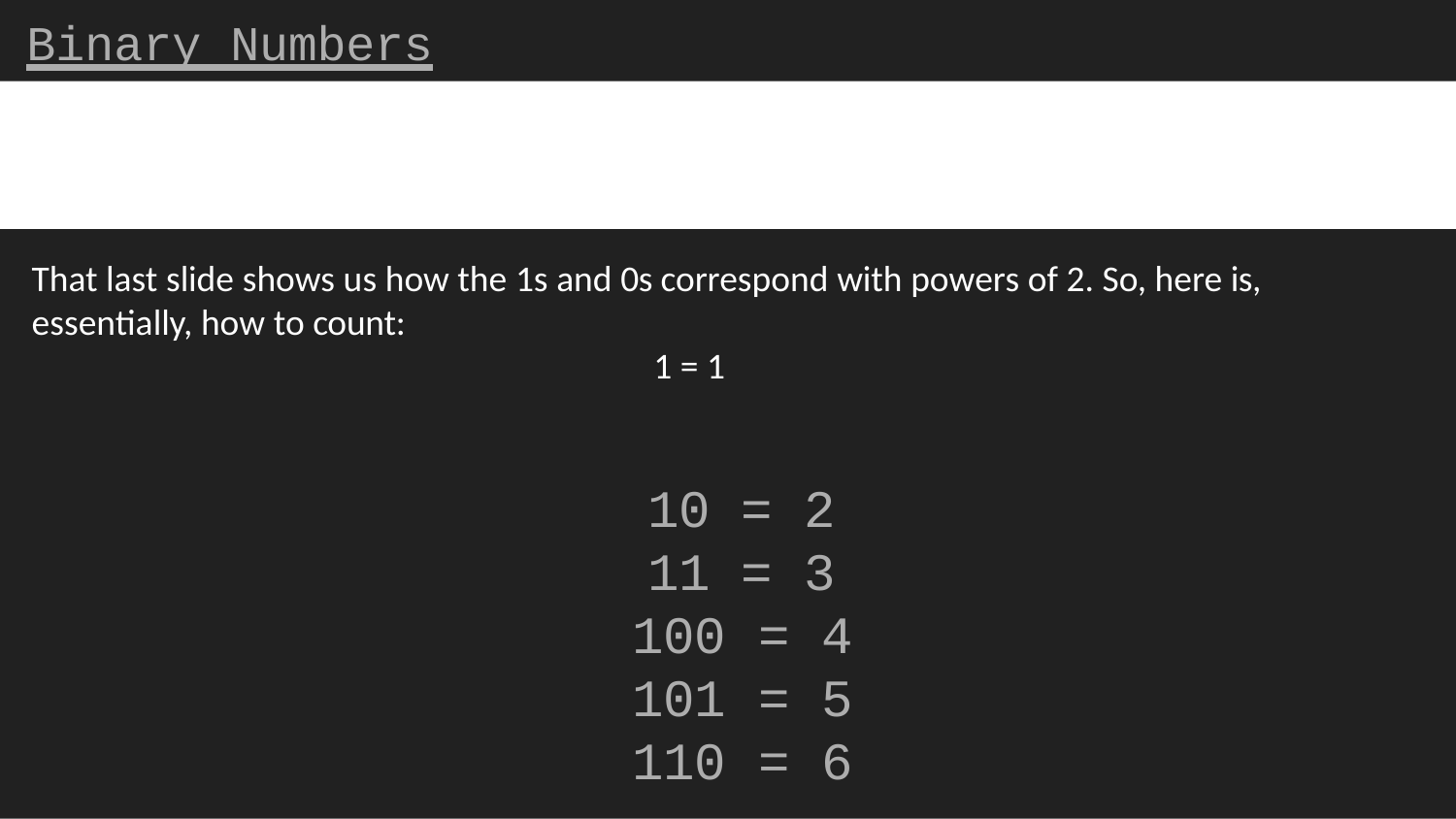

# Binary Numbers
That last slide shows us how the 1s and 0s correspond with powers of 2. So, here is, essentially, how to count:
1 = 1
| 10 | = | 2 |
| --- | --- | --- |
| 11 | = | 3 |
| 100 | = | 4 |
| 101 | = | 5 |
| 110 | = | 6 |